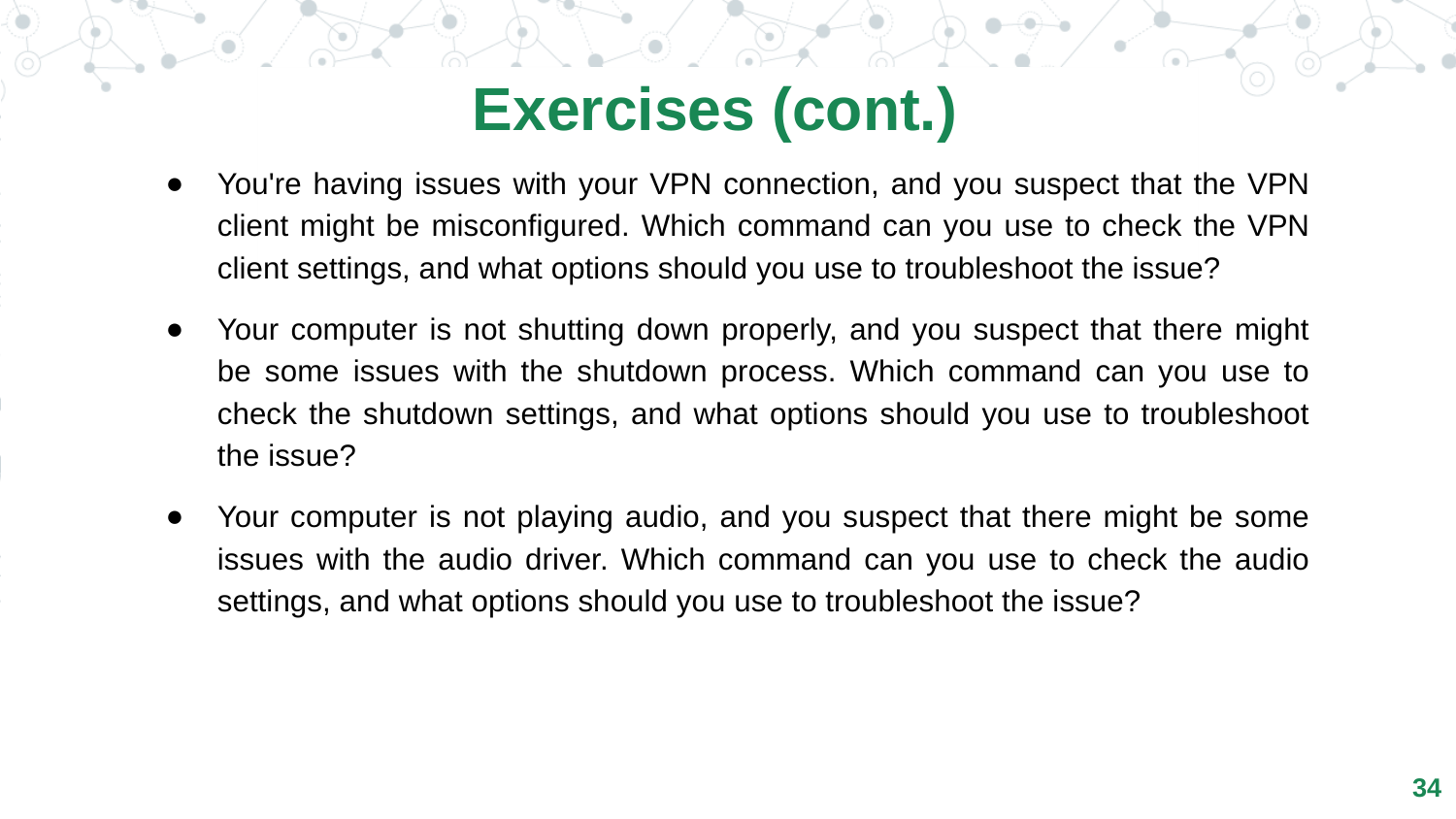

Exercises (cont.)

You're having issues with your VPN connection, and you suspect that the VPN client might be misconfigured. Which command can you use to check the VPN client settings, and what options should you use to troubleshoot the issue?
Your computer is not shutting down properly, and you suspect that there might be some issues with the shutdown process. Which command can you use to check the shutdown settings, and what options should you use to troubleshoot the issue?
Your computer is not playing audio, and you suspect that there might be some issues with the audio driver. Which command can you use to check the audio settings, and what options should you use to troubleshoot the issue?

34